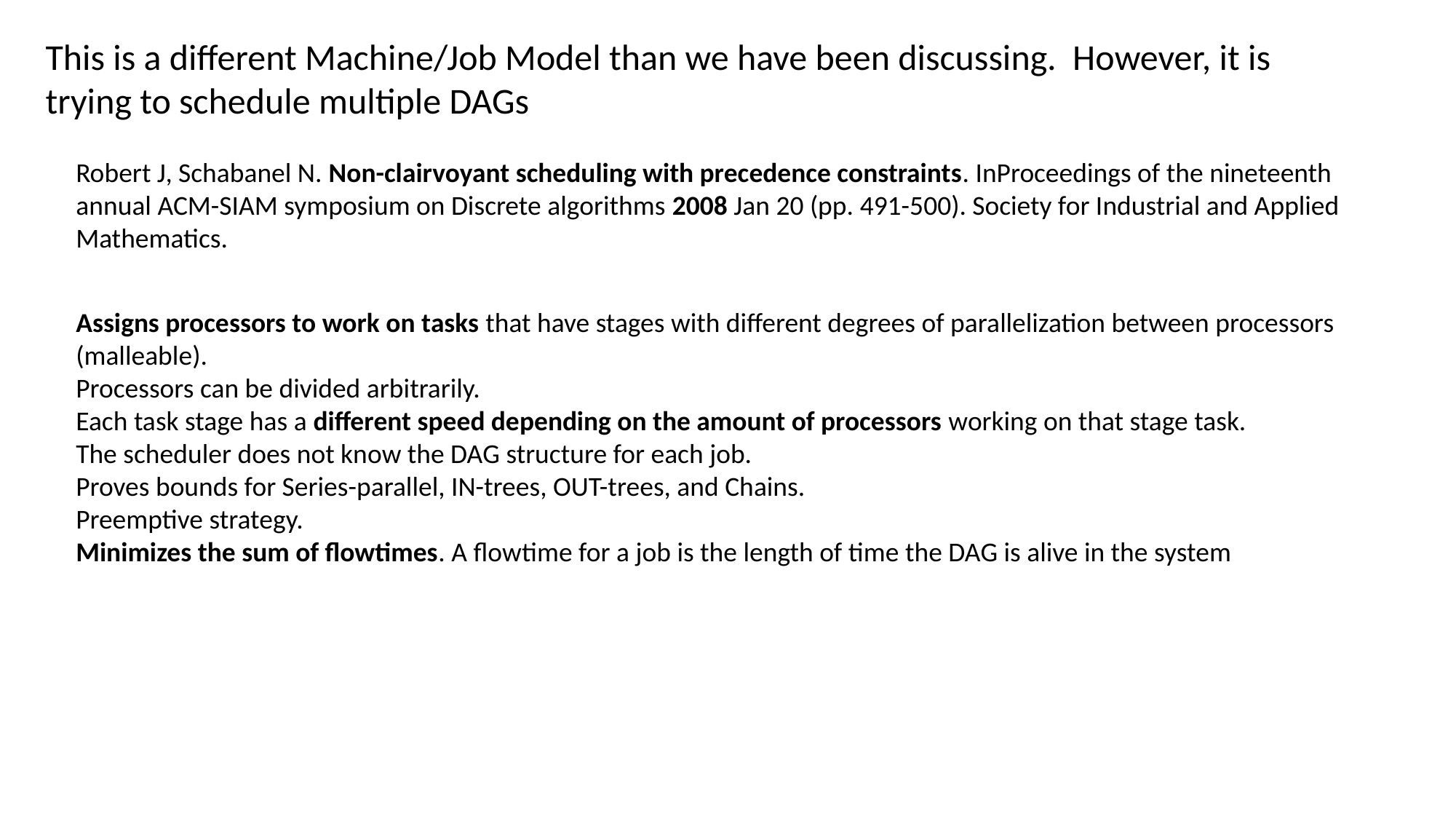

This is a different Machine/Job Model than we have been discussing.  However, it is trying to schedule multiple DAGs
Robert J, Schabanel N. Non-clairvoyant scheduling with precedence constraints. InProceedings of the nineteenth annual ACM-SIAM symposium on Discrete algorithms 2008 Jan 20 (pp. 491-500). Society for Industrial and Applied Mathematics.
Assigns processors to work on tasks that have stages with different degrees of parallelization between processors (malleable).
Processors can be divided arbitrarily.
Each task stage has a different speed depending on the amount of processors working on that stage task.
The scheduler does not know the DAG structure for each job.
Proves bounds for Series-parallel, IN-trees, OUT-trees, and Chains.
Preemptive strategy.
Minimizes the sum of flowtimes. A flowtime for a job is the length of time the DAG is alive in the system